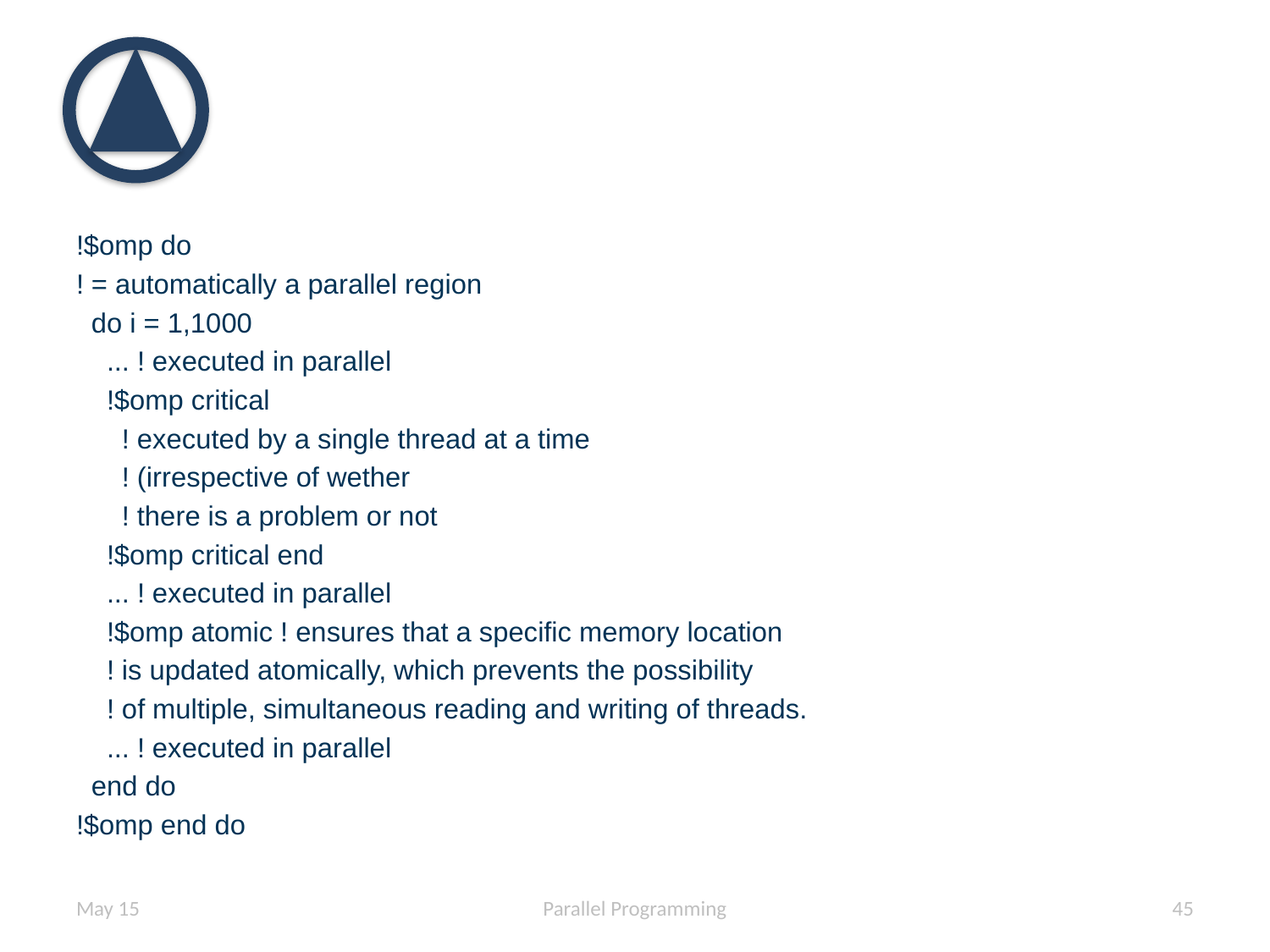

#
!$omp do
! = automatically a parallel region
  do i = 1,1000
    ... ! executed in parallel
    !$omp critical
      ! executed by a single thread at a time
      ! (irrespective of wether
      ! there is a problem or not
    !$omp critical end
    ... ! executed in parallel
    !$omp atomic ! ensures that a specific memory location
    ! is updated atomically, which prevents the possibility
    ! of multiple, simultaneous reading and writing of threads.
    ... ! executed in parallel
  end do
!$omp end do
May 15
Parallel Programming
45